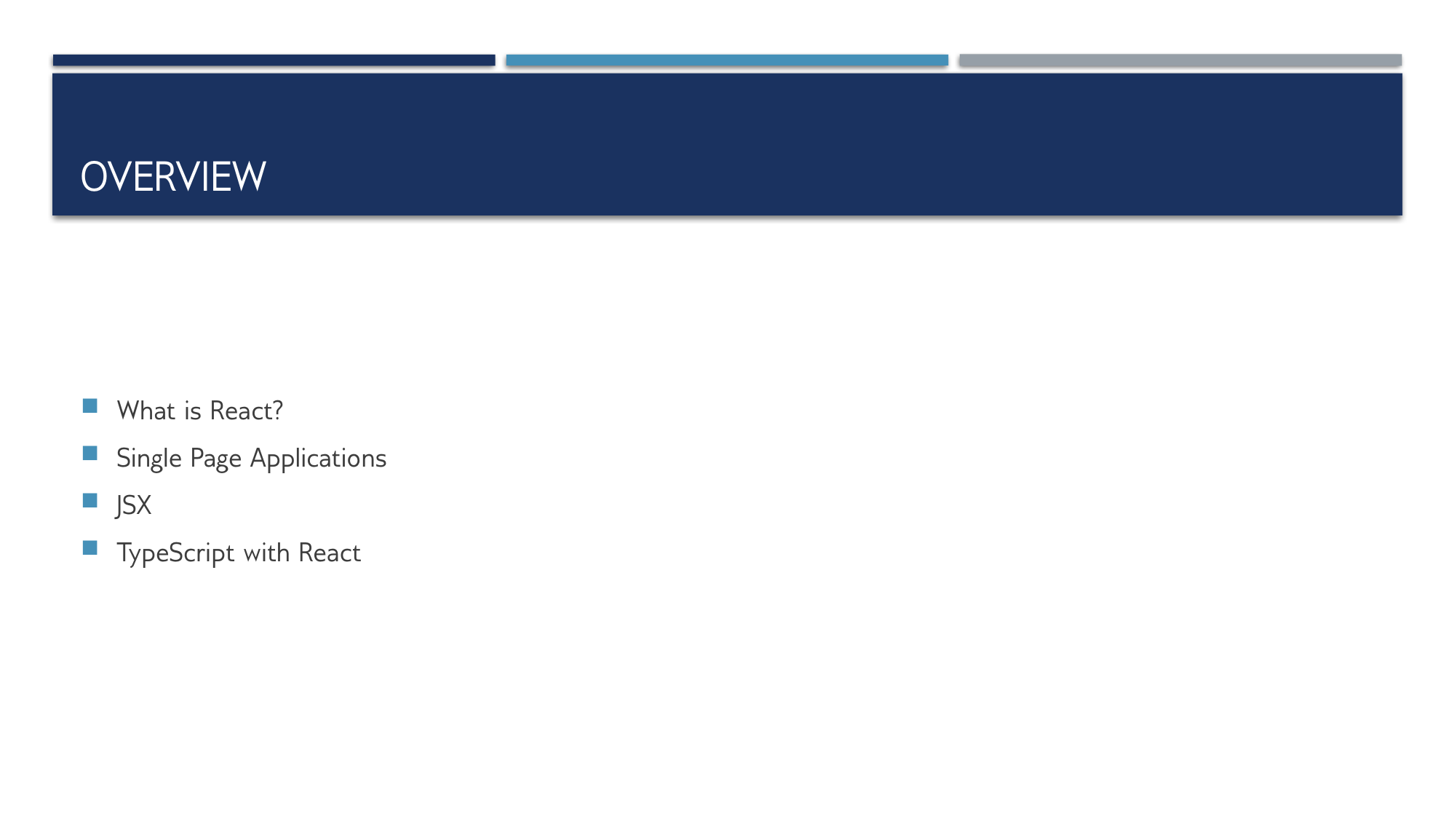

# Overview
What is React?
Single Page Applications
JSX
TypeScript with React